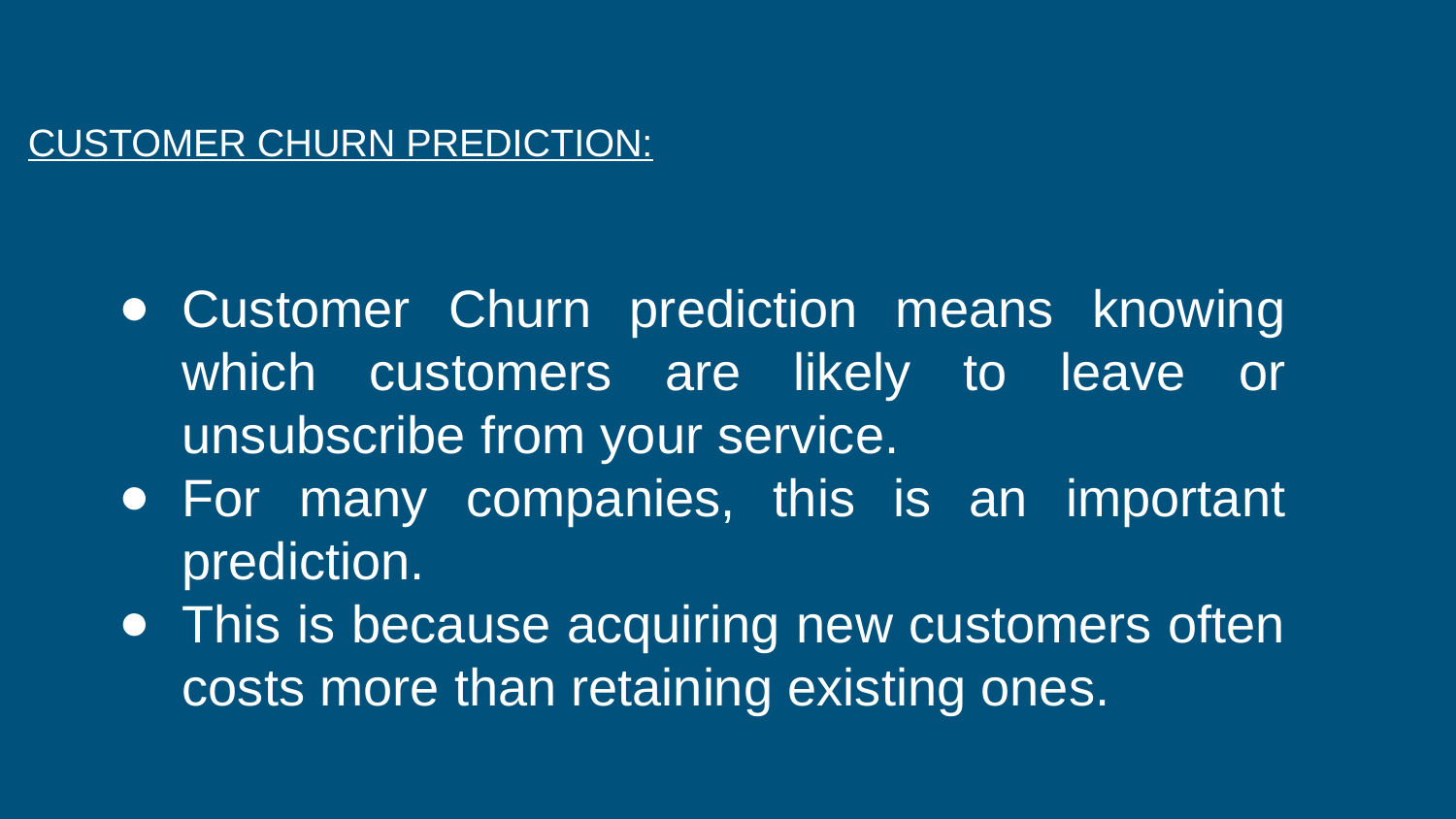

CUSTOMER CHURN PREDICTION:

Customer Churn prediction means knowing which customers are likely to leave or unsubscribe from your service.
For many companies, this is an important prediction.
This is because acquiring new customers often costs more than retaining existing ones.